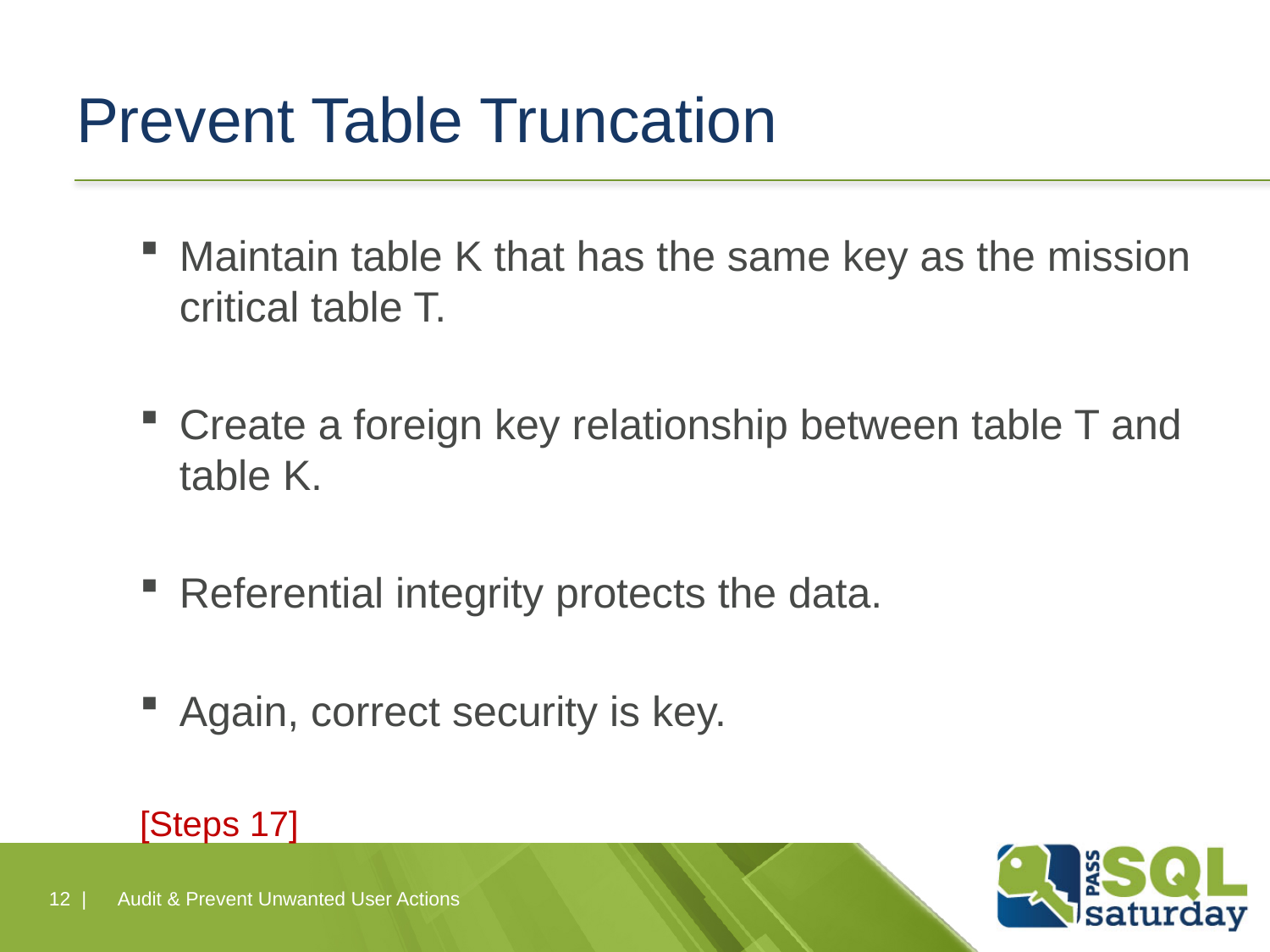

# Prevent Table Truncation
Maintain table K that has the same key as the mission critical table T.

Create a foreign key relationship between table T and table K.

Referential integrity protects the data.

Again, correct security is key.

[Steps 17]
12  |
Audit & Prevent Unwanted User Actions